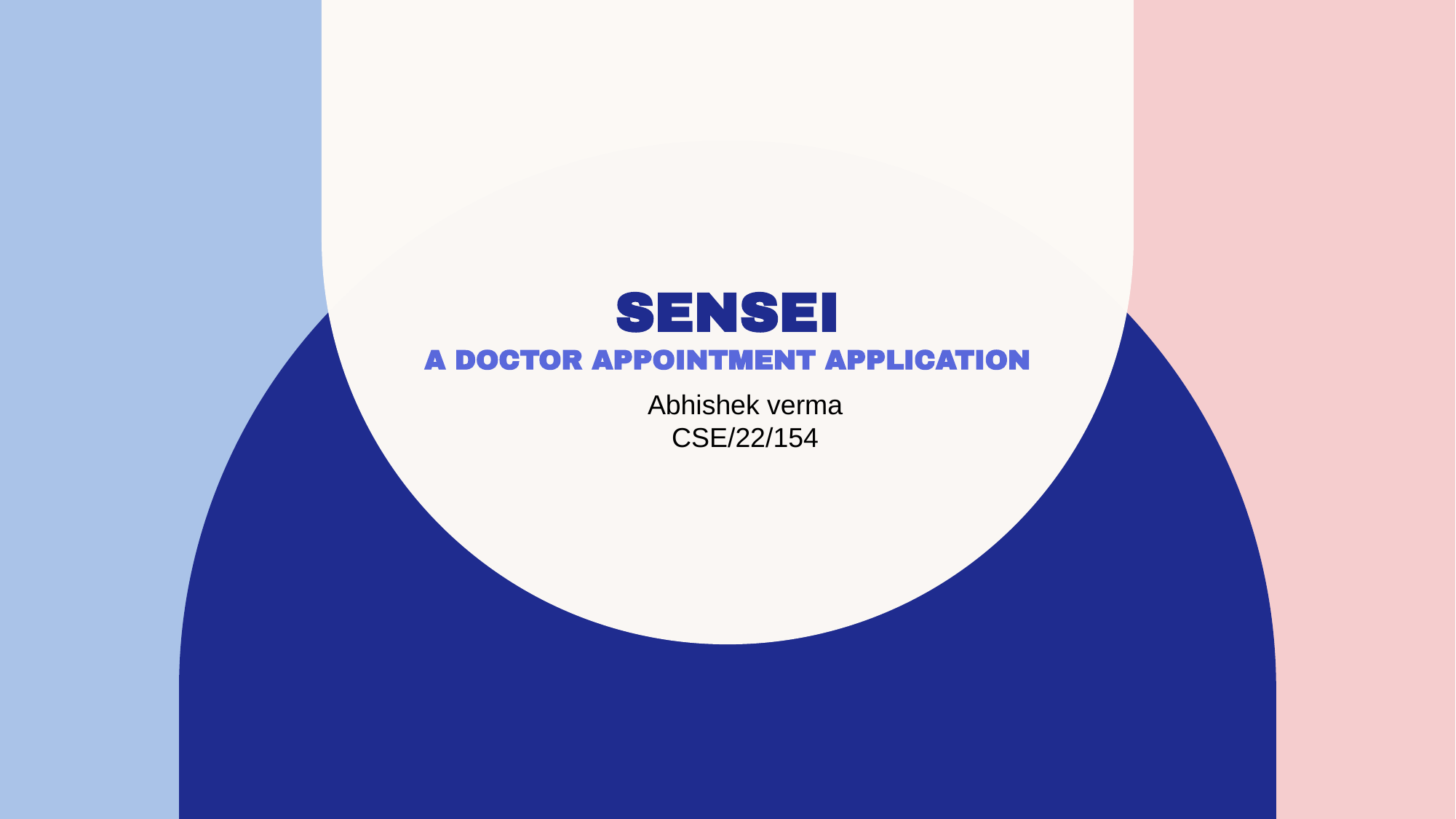

# SENSEI A Doctor Appointment Application
Abhishek verma
CSE/22/154